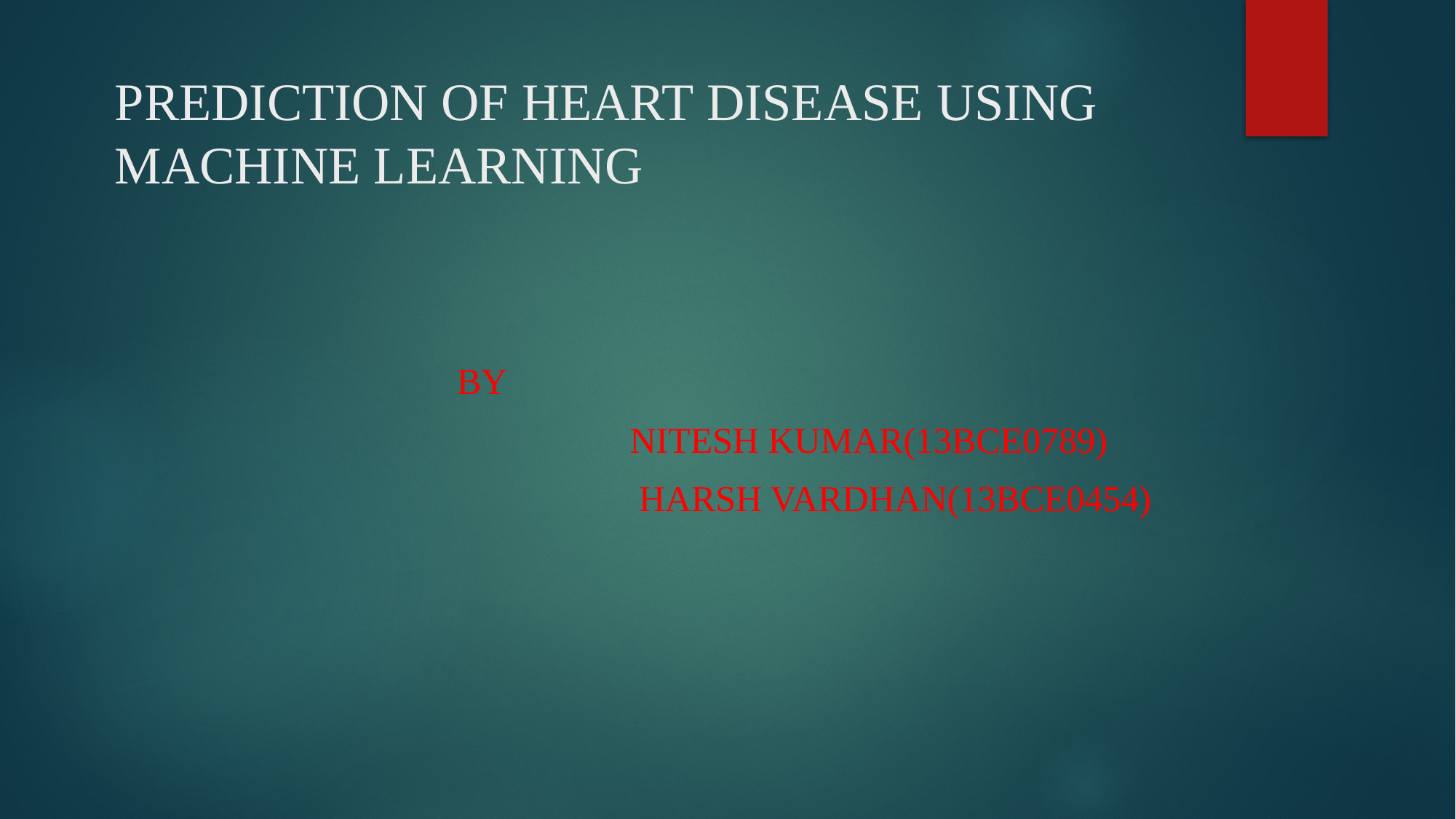

# PREDICTION OF HEART DISEASE USING MACHINE LEARNING
                              By
                                                 NITESH KUMAR(13BCE0789)
                                                  HARSH VARDHAN(13BCE0454)